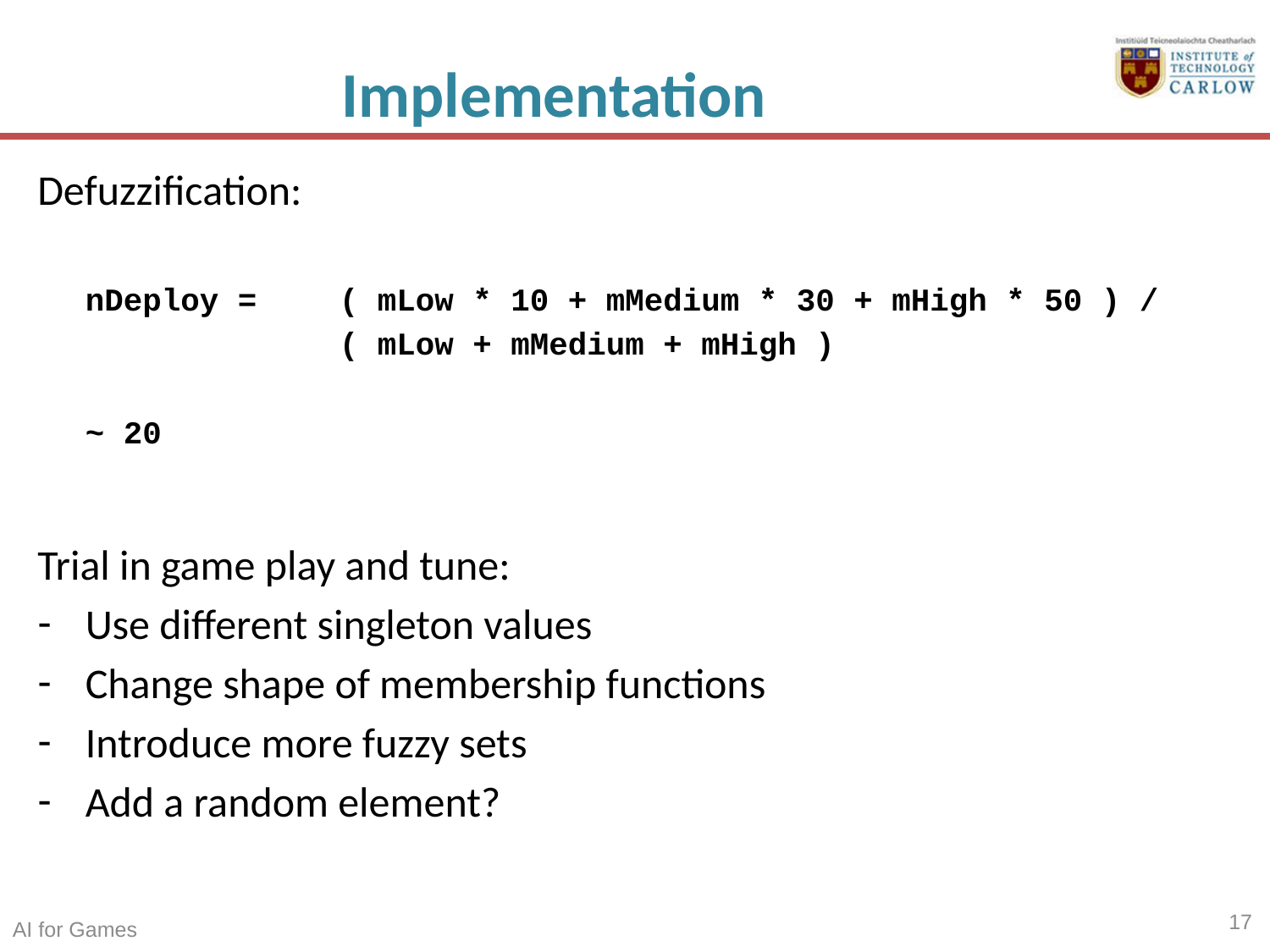

# Implementation
Defuzzification:

	nDeploy = 	( mLow * 10 + mMedium * 30 + mHigh * 50 ) /
			( mLow + mMedium + mHigh )

	~ 20

Trial in game play and tune:
Use different singleton values
Change shape of membership functions
Introduce more fuzzy sets
Add a random element?
17